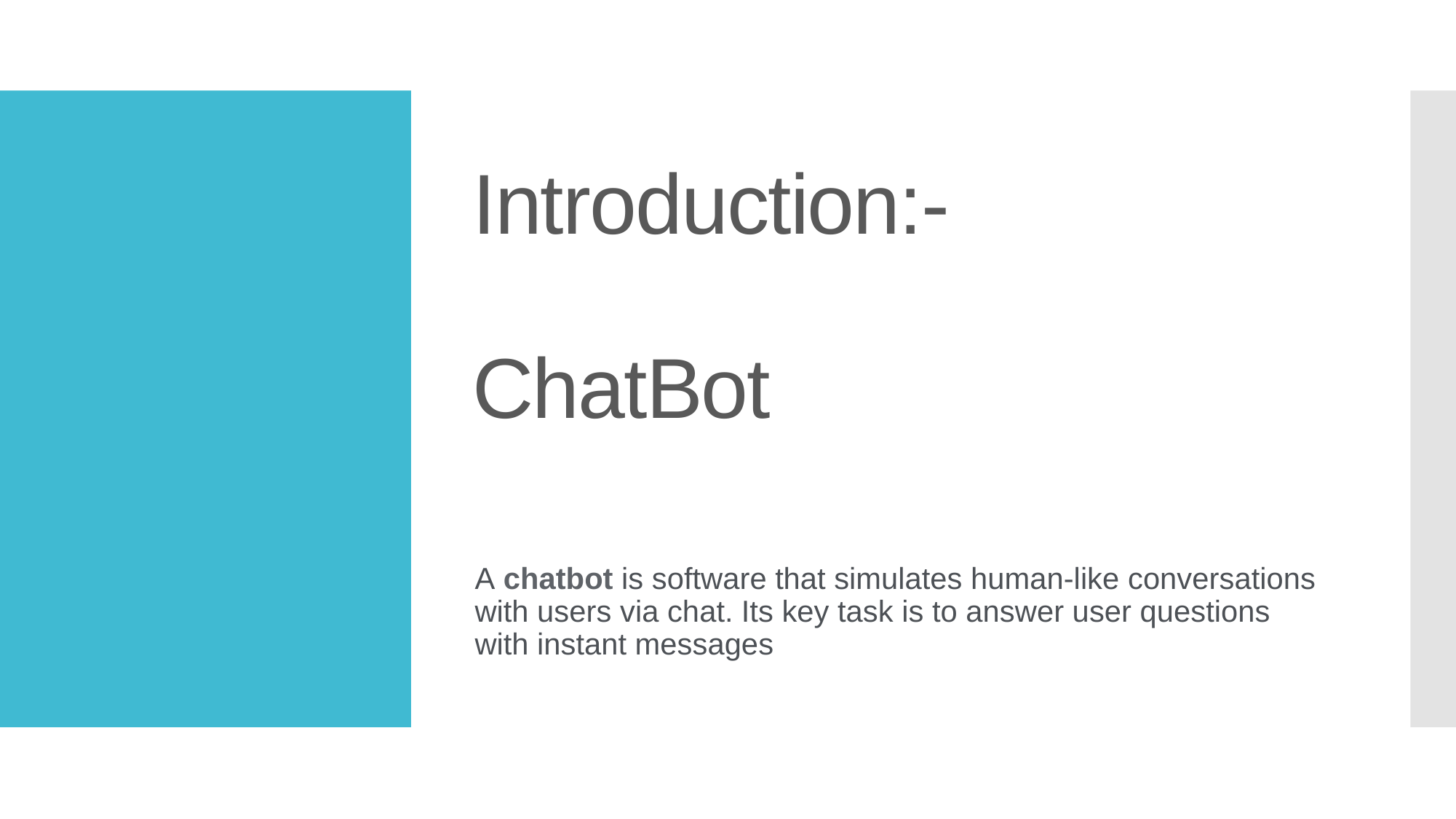

# Introduction:- ChatBot
A chatbot is software that simulates human-like conversations with users via chat. Its key task is to answer user questions with instant messages